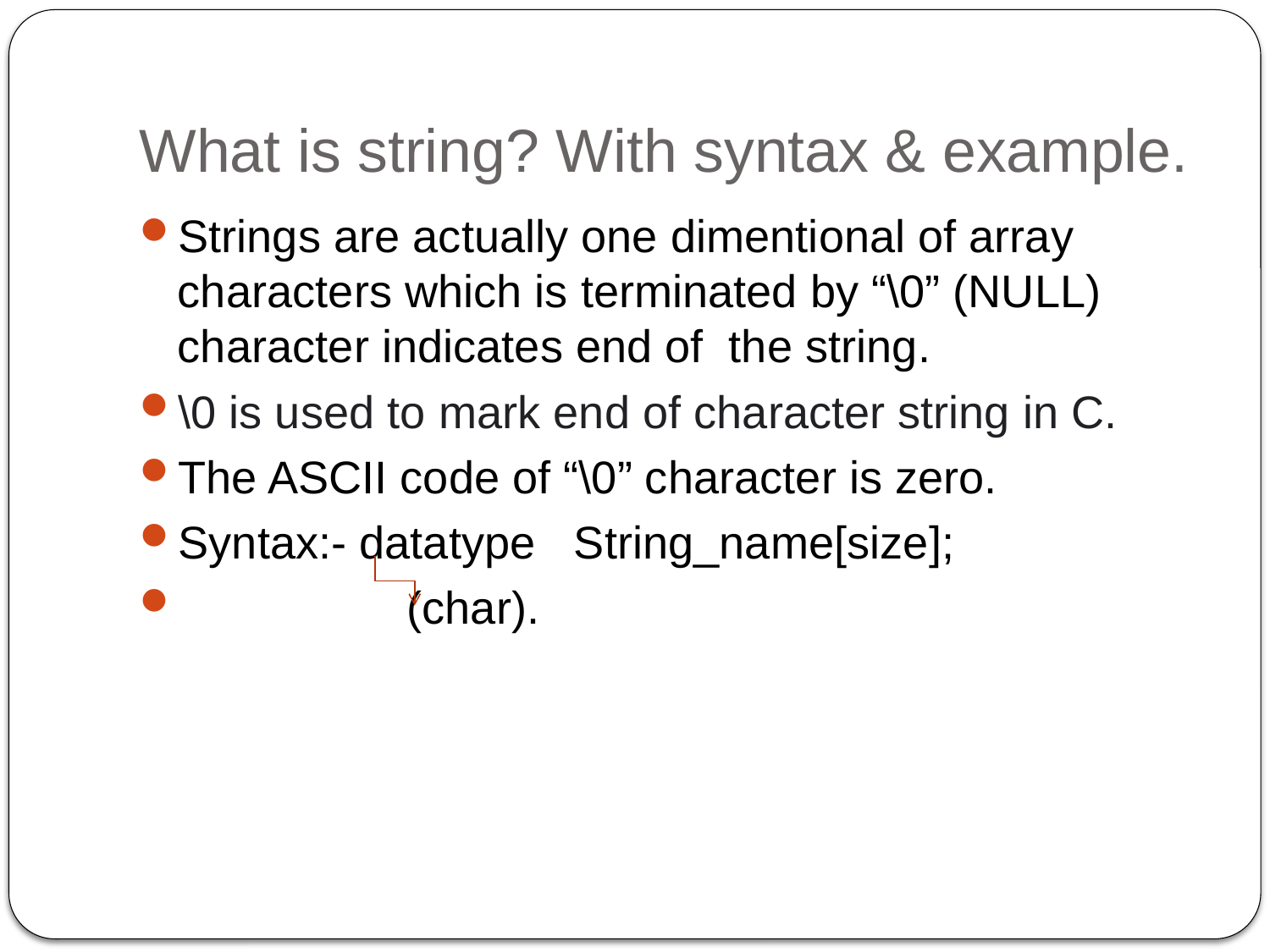

# What is string? With syntax & example.
Strings are actually one dimentional of array characters which is terminated by “\0” (NULL) character indicates end of  the string.
\0 is used to mark end of character string in C.
The ASCII code of “\0” character is zero.
Syntax:- datatype   String_name[size];
                  (char).